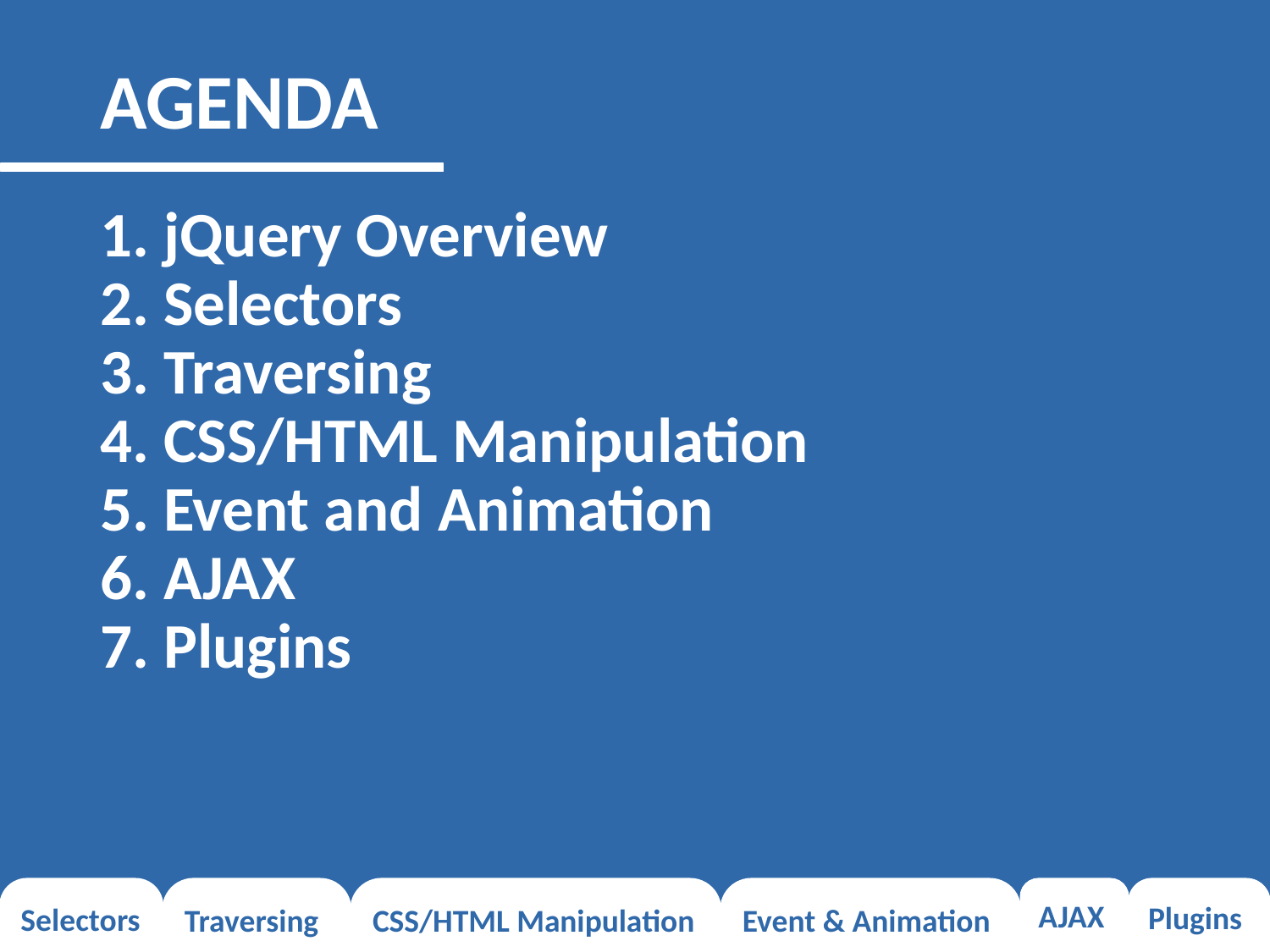

# AGENDA

jQuery Overview
Selectors
Traversing
CSS/HTML Manipulation
Event and Animation
AJAX
Plugins
Selectors
Traversing
CSS/HTML Manipulation
Event & Animation
AJAX
Plugins